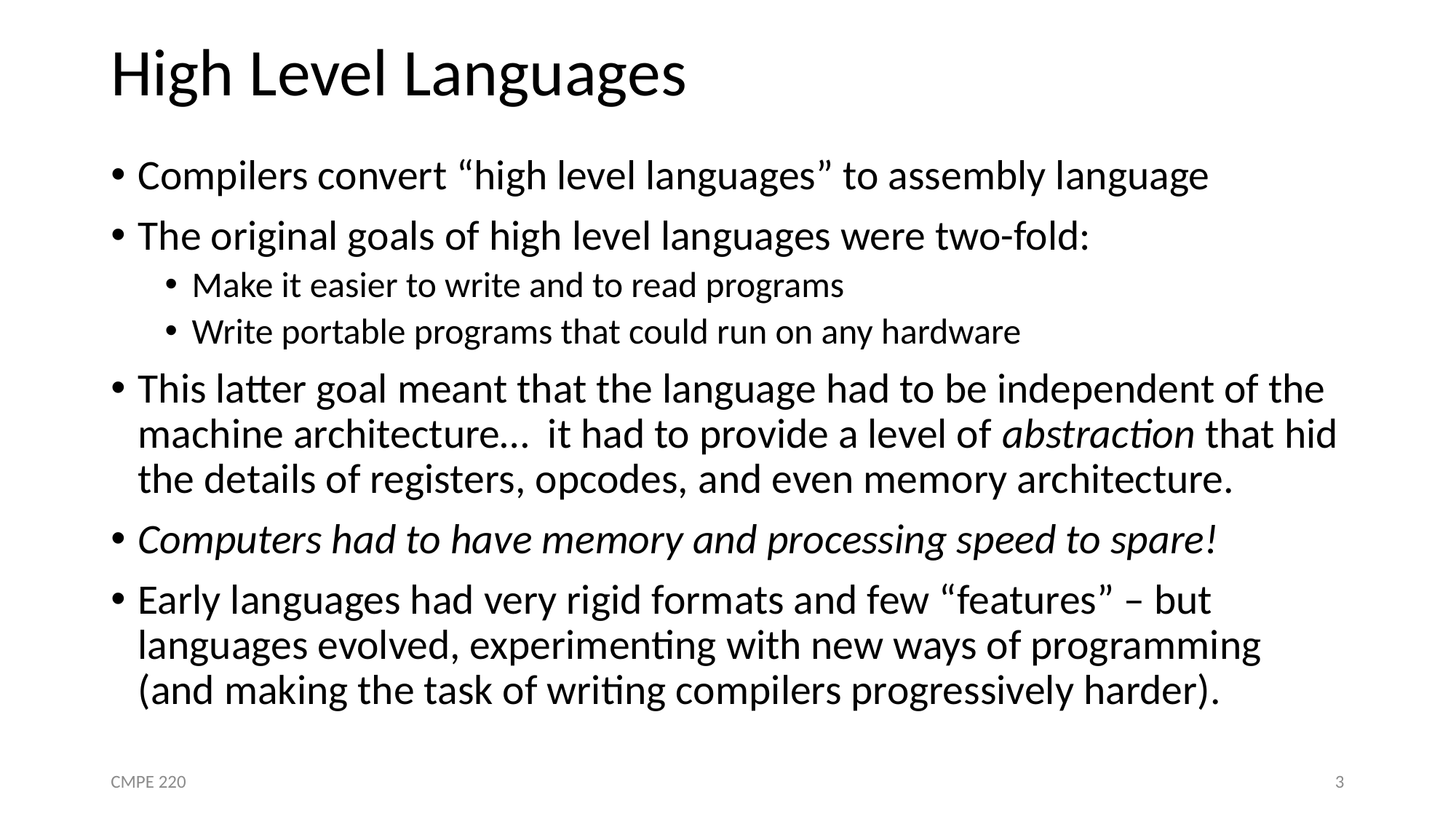

# High Level Languages
Compilers convert “high level languages” to assembly language
The original goals of high level languages were two-fold:
Make it easier to write and to read programs
Write portable programs that could run on any hardware
This latter goal meant that the language had to be independent of the machine architecture…  it had to provide a level of abstraction that hid the details of registers, opcodes, and even memory architecture.
Computers had to have memory and processing speed to spare!
Early languages had very rigid formats and few “features” – but languages evolved, experimenting with new ways of programming (and making the task of writing compilers progressively harder).

CMPE 220
3